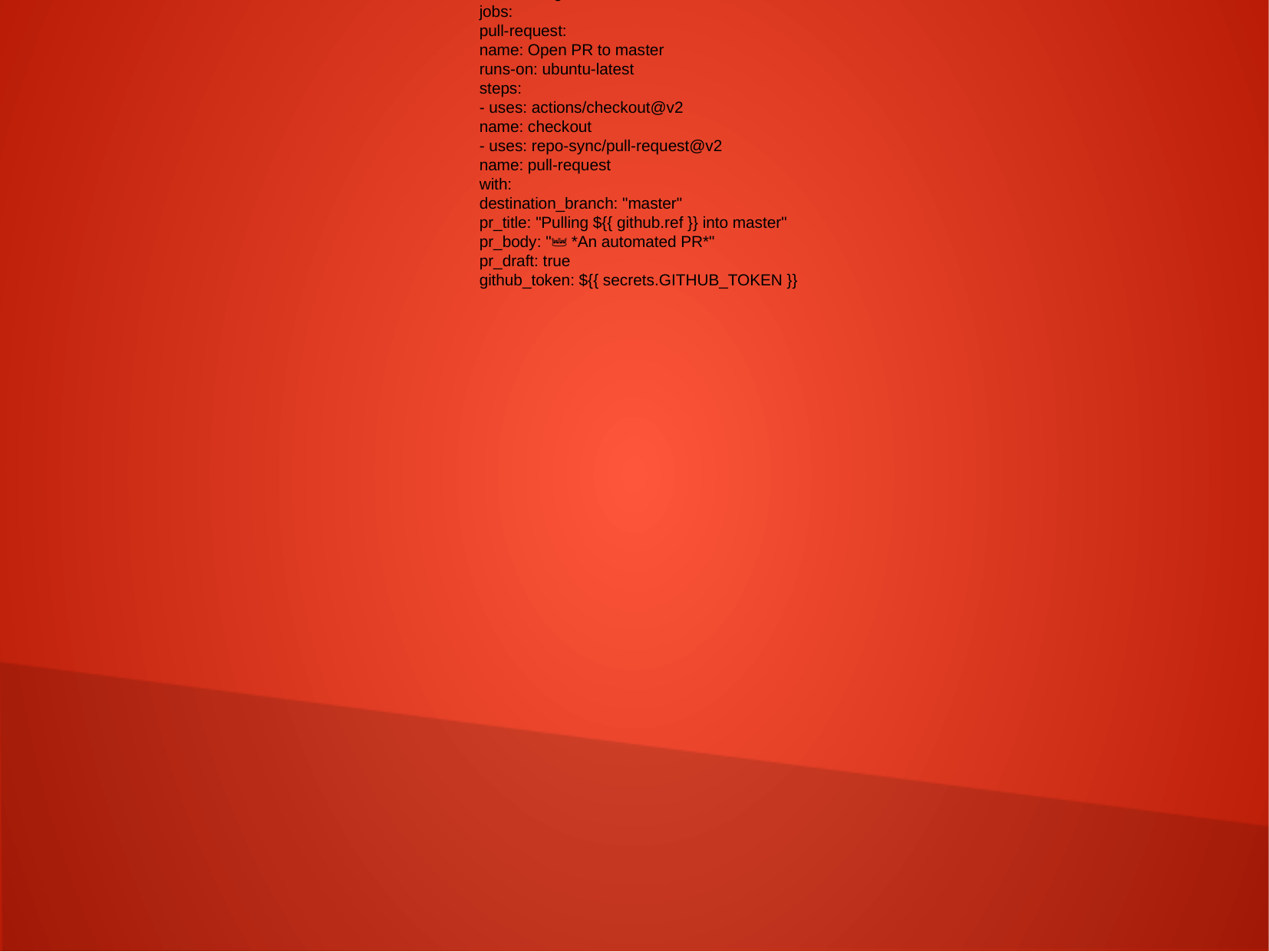

name: Run the Action on each commit
on:
push:
branches-ignore: master
jobs:
pull-request:
name: Open PR to master
runs-on: ubuntu-latest
steps:
- uses: actions/checkout@v2
name: checkout
- uses: repo-sync/pull-request@v2
name: pull-request
with:
destination_branch: "master"
pr_title: "Pulling ${{ github.ref }} into master"
pr_body: "👑 *An automated PR*"
pr_draft: true
github_token: ${{ secrets.GITHUB_TOKEN }}